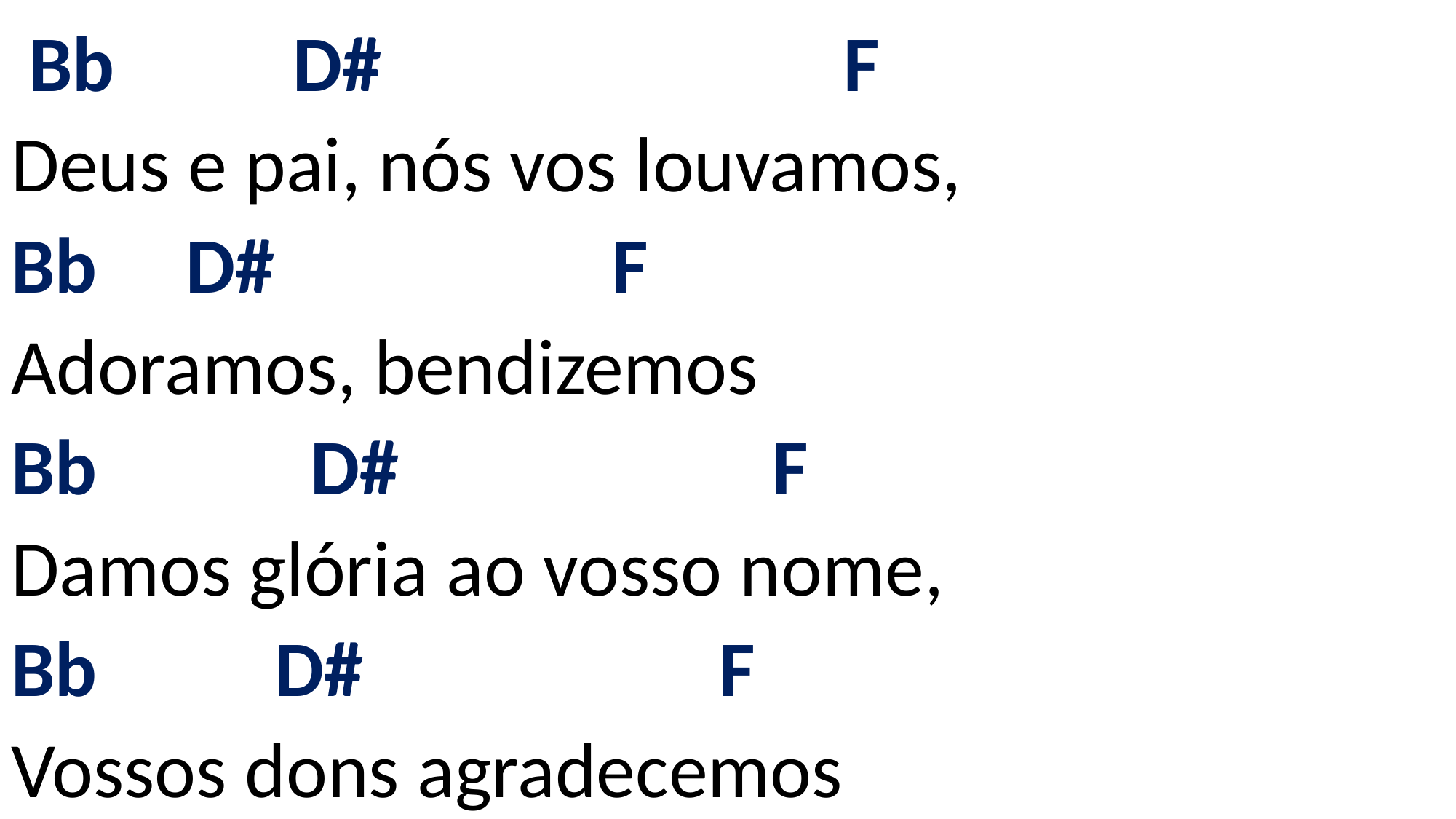

# Bb          D#                          F Deus e pai, nós vos louvamos, Bb     D#                   F Adoramos, bendizemos Bb            D#                     F Damos glória ao vosso nome, Bb          D#                    F Vossos dons agradecemos